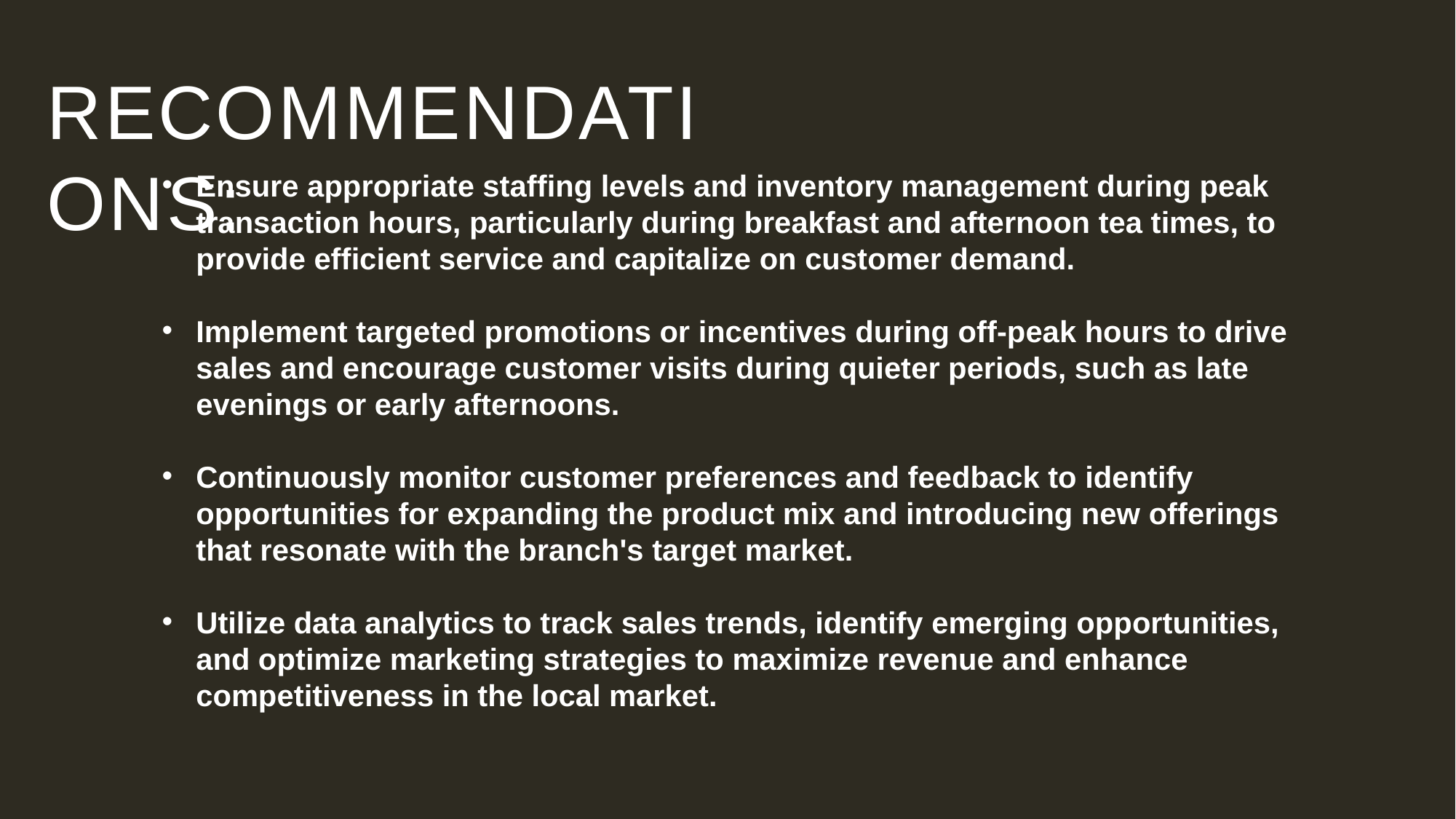

RECOMMENDATIONS:
Ensure appropriate staffing levels and inventory management during peak transaction hours, particularly during breakfast and afternoon tea times, to provide efficient service and capitalize on customer demand.

Implement targeted promotions or incentives during off-peak hours to drive sales and encourage customer visits during quieter periods, such as late evenings or early afternoons.

Continuously monitor customer preferences and feedback to identify opportunities for expanding the product mix and introducing new offerings that resonate with the branch's target market.

Utilize data analytics to track sales trends, identify emerging opportunities, and optimize marketing strategies to maximize revenue and enhance competitiveness in the local market.